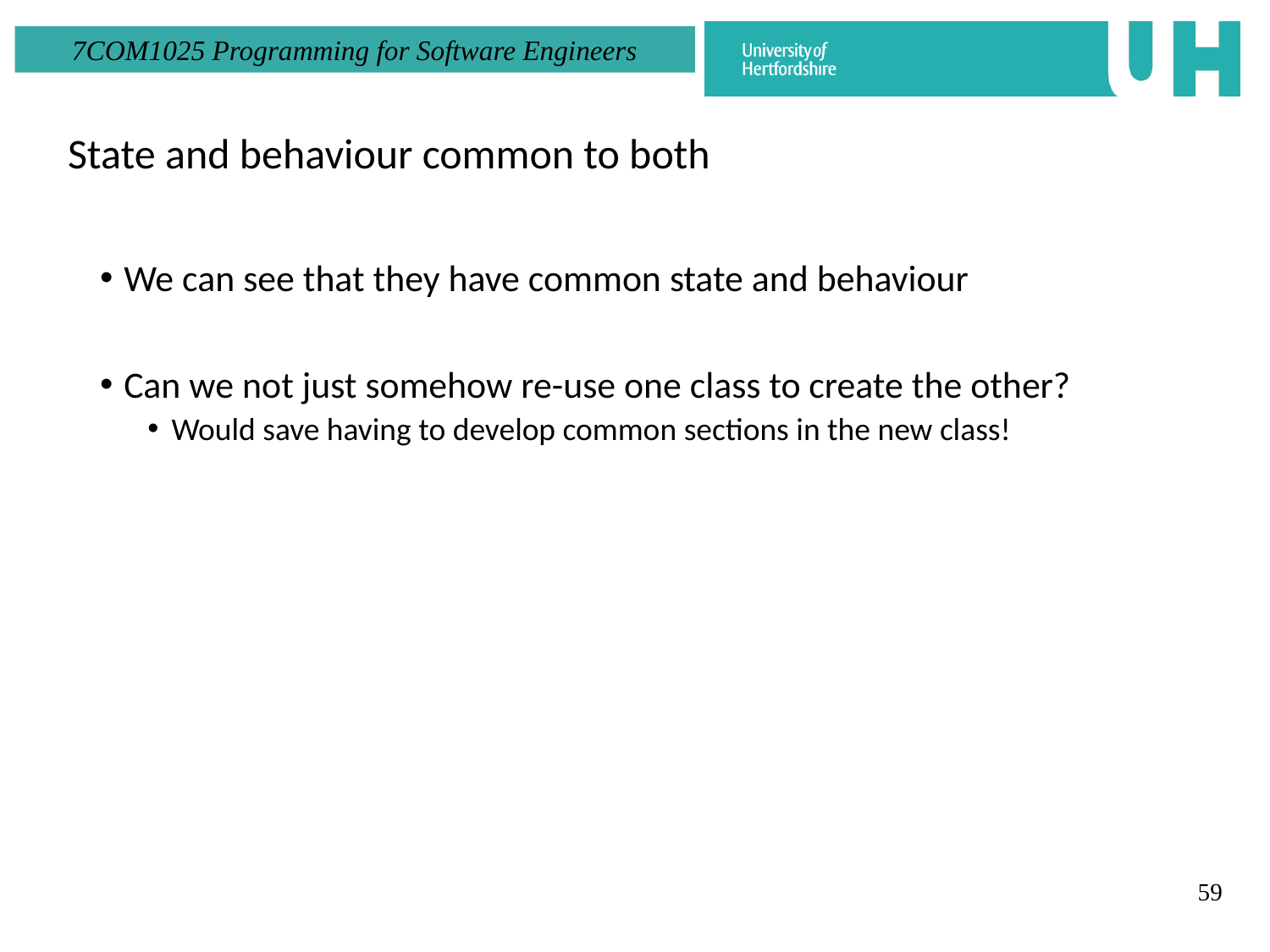

We can see that they have common state and behaviour

Can we not just somehow re-use one class to create the other?
Would save having to develop common sections in the new class!
State and behaviour common to both
59